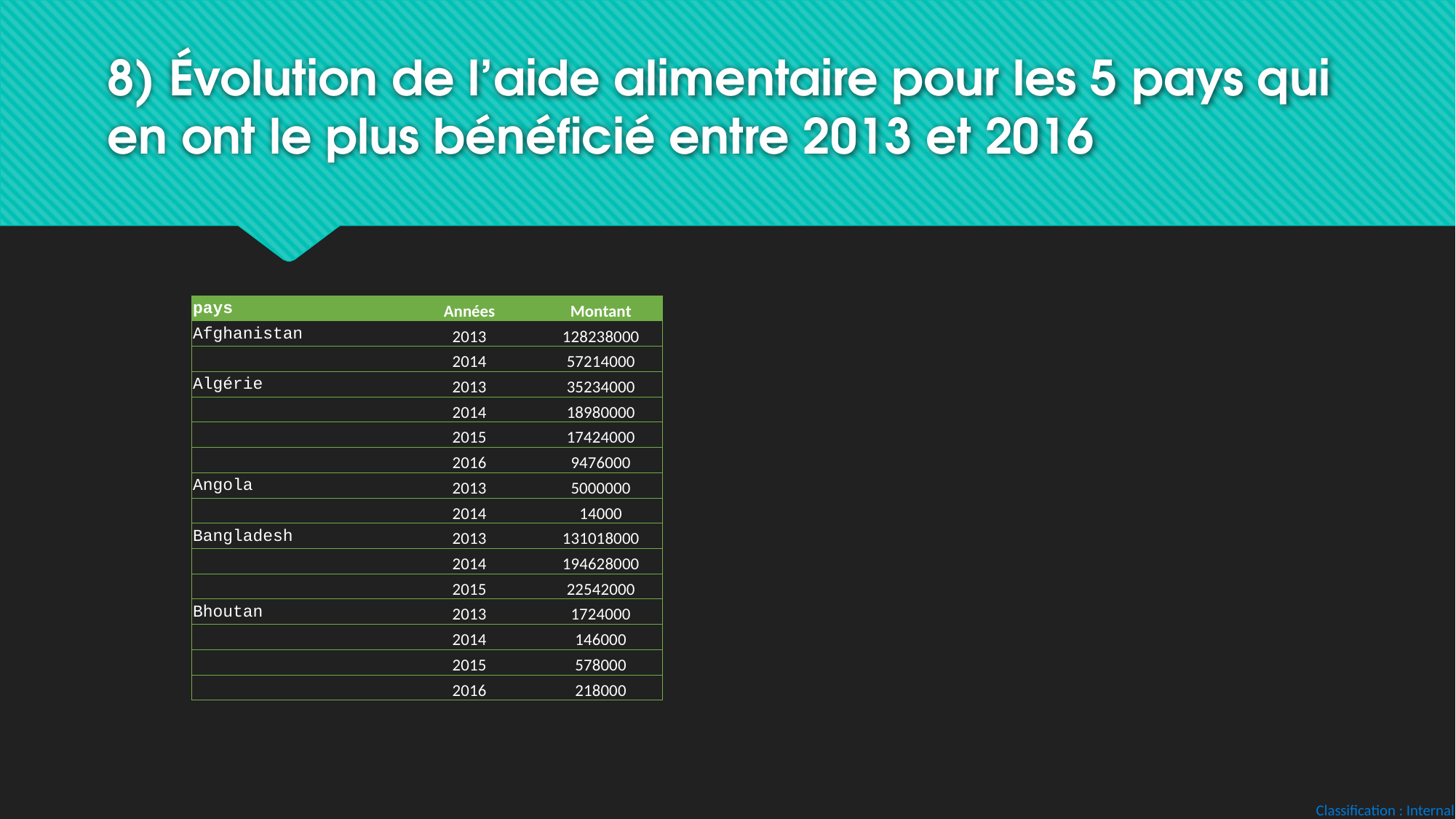

# 8) Évolution de l’aide alimentaire pour les 5 pays qui en ont le plus bénéficié entre 2013 et 2016
| pays | Années | Montant |
| --- | --- | --- |
| Afghanistan | 2013 | 128238000 |
|  | 2014 | 57214000 |
| Algérie | 2013 | 35234000 |
|  | 2014 | 18980000 |
|  | 2015 | 17424000 |
|  | 2016 | 9476000 |
| Angola | 2013 | 5000000 |
|  | 2014 | 14000 |
| Bangladesh | 2013 | 131018000 |
|  | 2014 | 194628000 |
|  | 2015 | 22542000 |
| Bhoutan | 2013 | 1724000 |
|  | 2014 | 146000 |
|  | 2015 | 578000 |
|  | 2016 | 218000 |